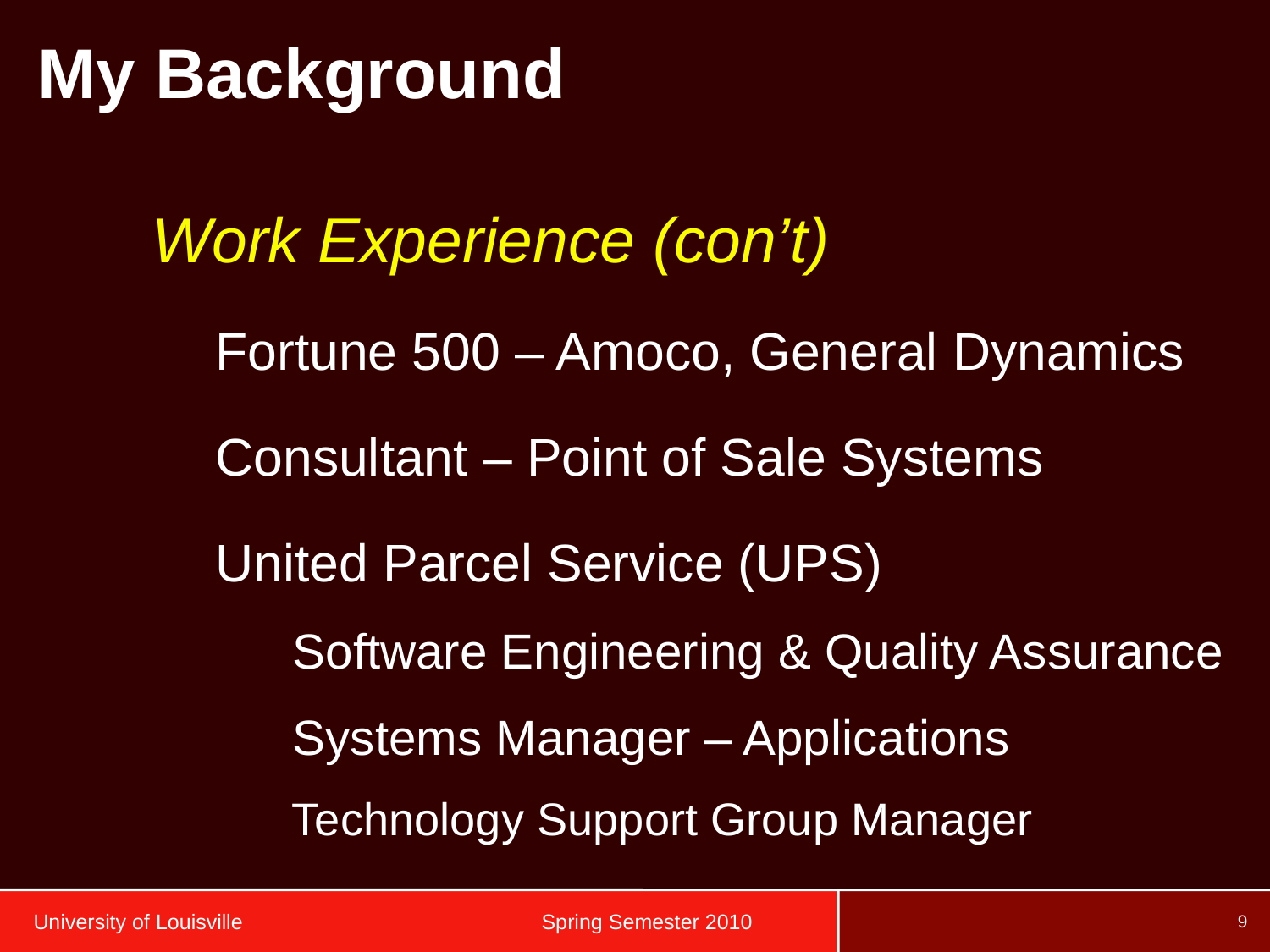

# My Background
Work Experience (con’t)
Fortune 500 – Amoco, General Dynamics
Consultant – Point of Sale Systems
United Parcel Service (UPS)
 Software Engineering & Quality Assurance
 Systems Manager – Applications
 Technology Support Group Manager
University of Louisville		            	Spring Semester 2010